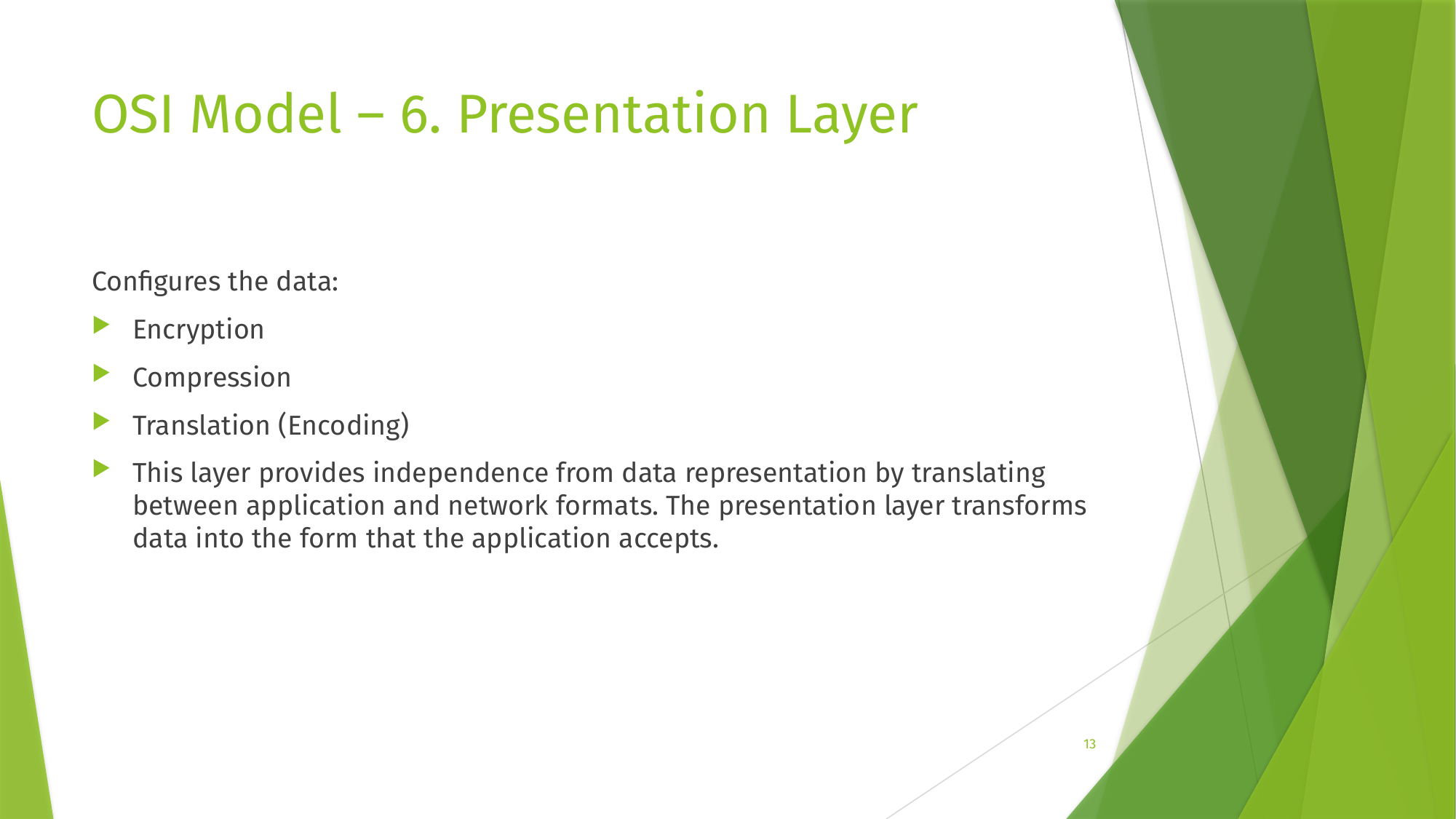

# OSI Model – 6. Presentation Layer
Configures the data:
Encryption
Compression
Translation (Encoding)
This layer provides independence from data representation by translating between application and network formats. The presentation layer transforms data into the form that the application accepts.
13